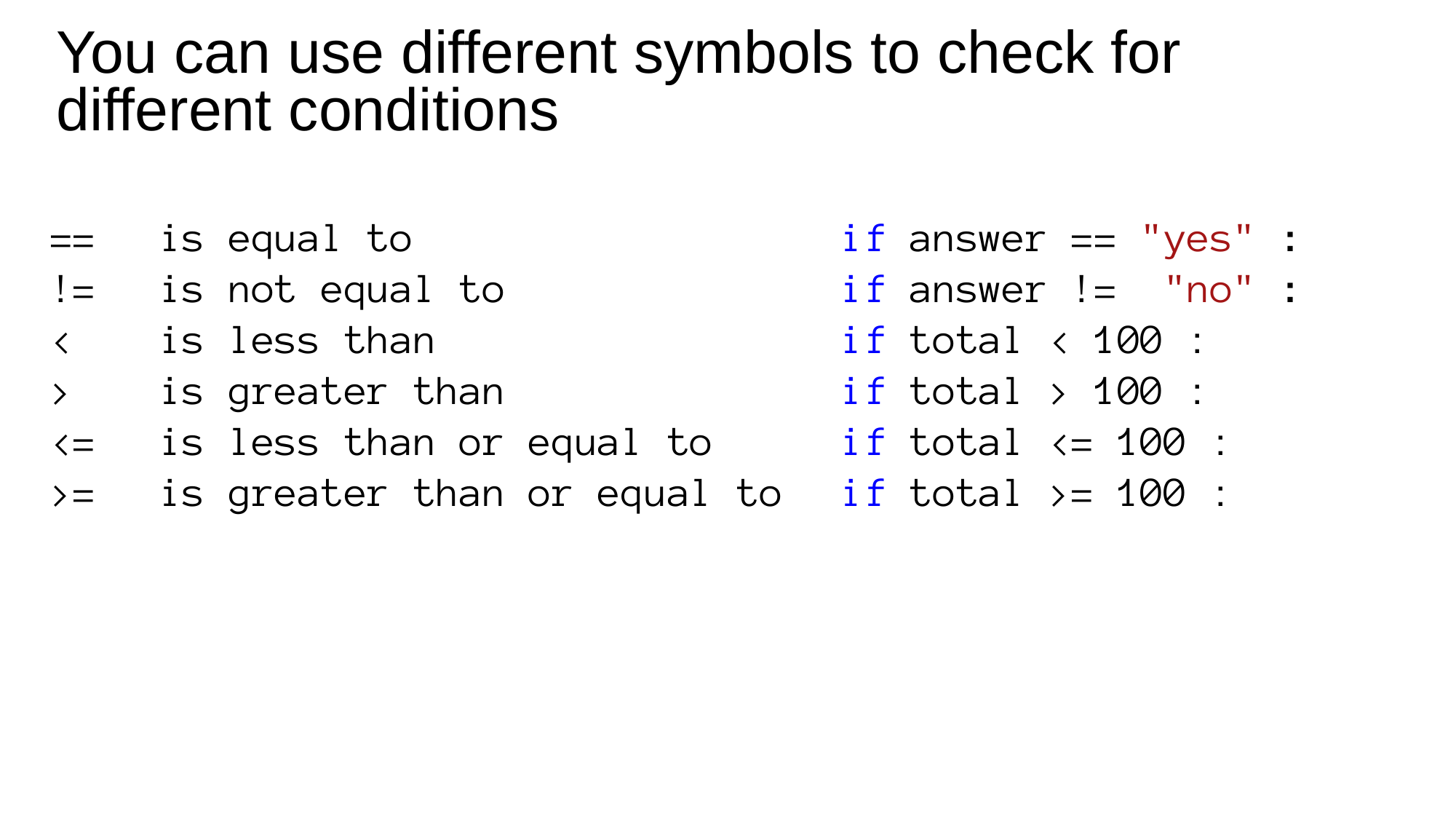

You can use different symbols to check for different conditions
== 	is equal to
!= 	is not equal to
< 	is less than
> 	is greater than
<= 	is less than or equal to
>= 	is greater than or equal to
if answer == "yes" :
if answer !=  "no" :
if total < 100 :
if total > 100 :
if total <= 100 :
if total >= 100 :